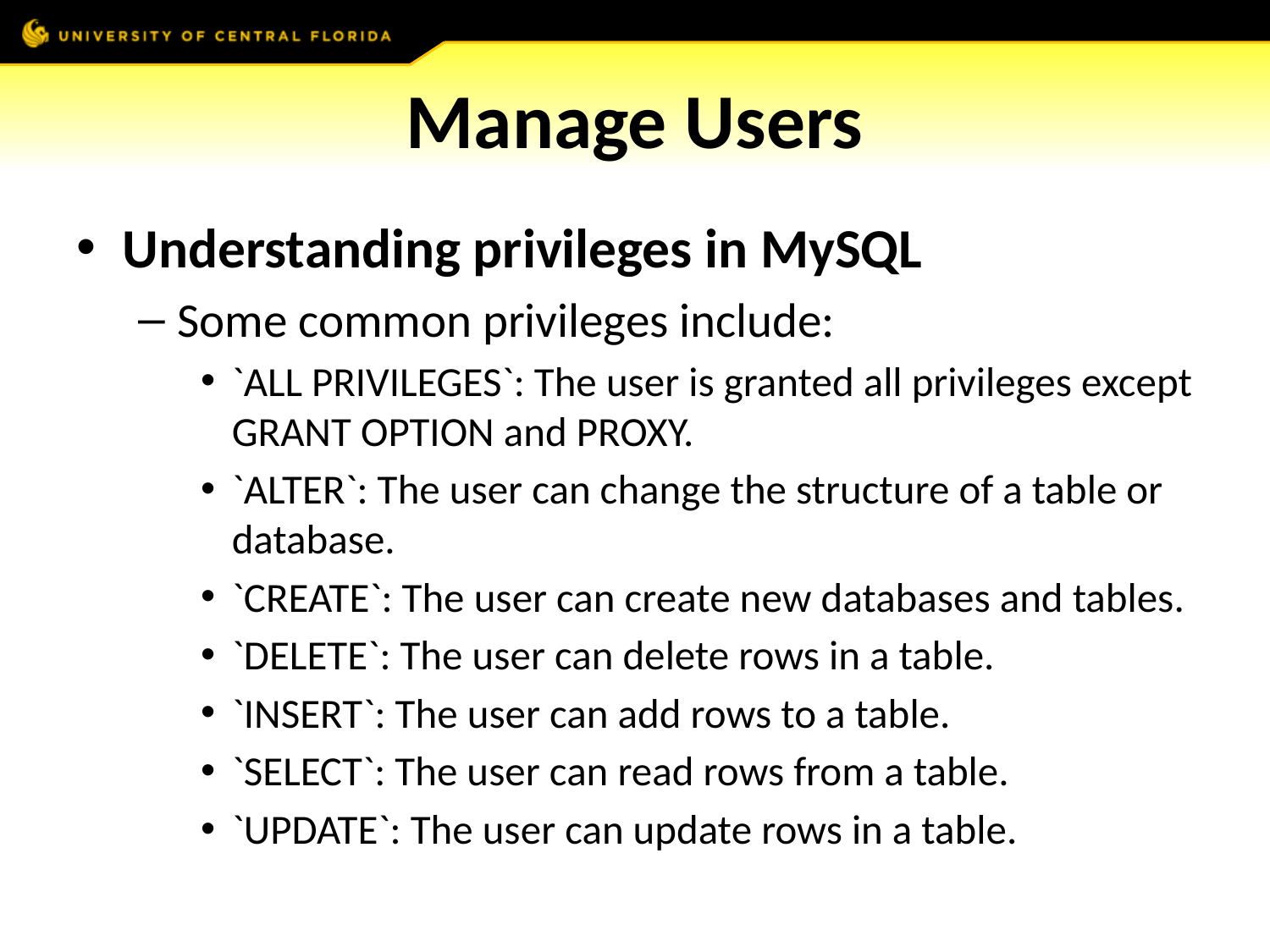

# Manage Users
Understanding privileges in MySQL
Some common privileges include:
`ALL PRIVILEGES`: The user is granted all privileges except GRANT OPTION and PROXY.
`ALTER`: The user can change the structure of a table or database.
`CREATE`: The user can create new databases and tables.
`DELETE`: The user can delete rows in a table.
`INSERT`: The user can add rows to a table.
`SELECT`: The user can read rows from a table.
`UPDATE`: The user can update rows in a table.